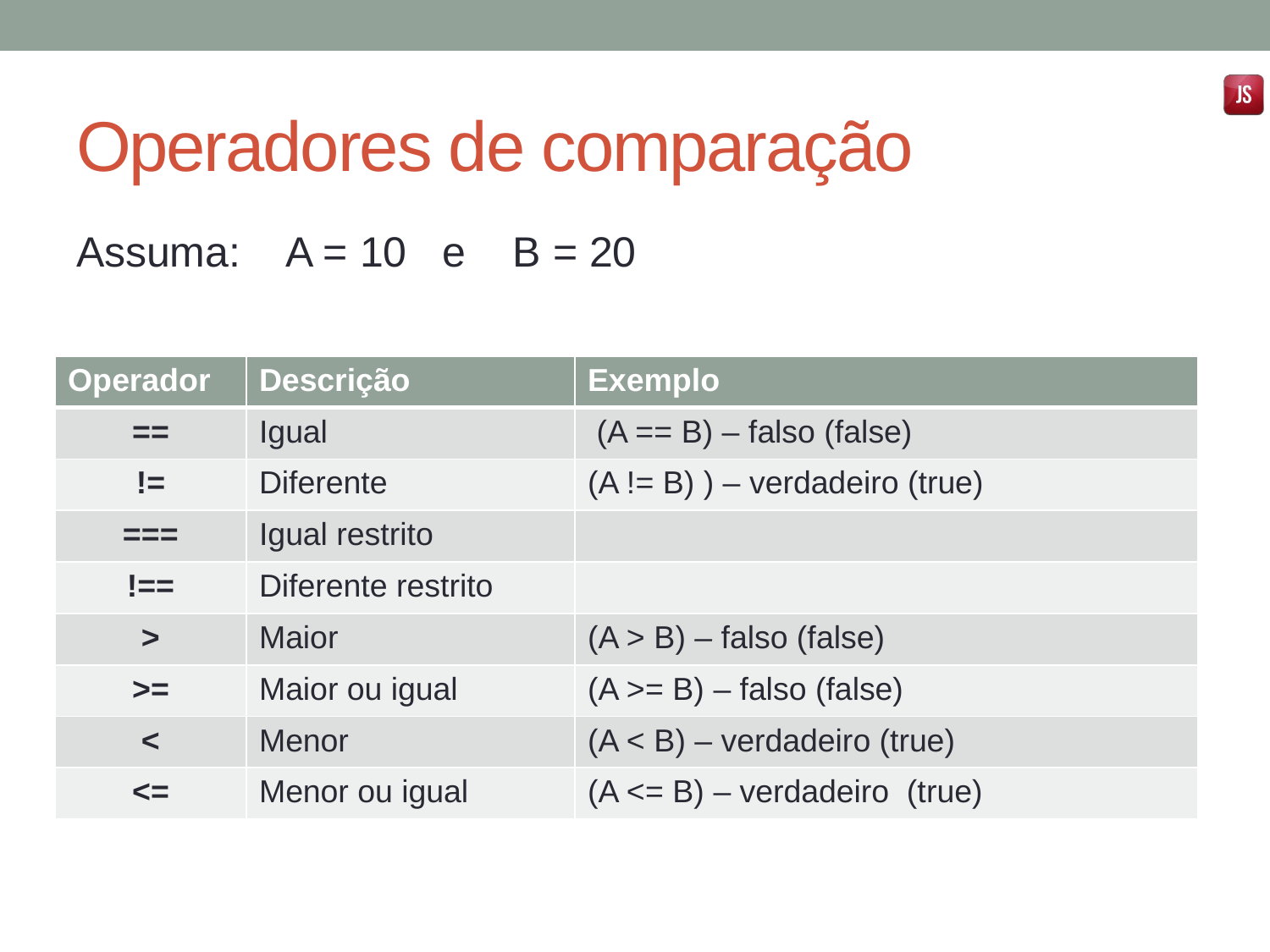

# Operadores de comparação

Assuma:    A = 10   e    B = 20
| Operador | Descrição | Exemplo |
| --- | --- | --- |
| == | Igual | (A == B) – falso (false) |
| != | Diferente | (A != B) ) – verdadeiro (true) |
| === | Igual restrito |  |
| !== | Diferente restrito |  |
| > | Maior | (A > B) – falso (false) |
| >= | Maior ou igual | (A >= B) – falso (false) |
| < | Menor | (A < B) – verdadeiro (true) |
| <= | Menor ou igual | (A <= B) – verdadeiro (true) |